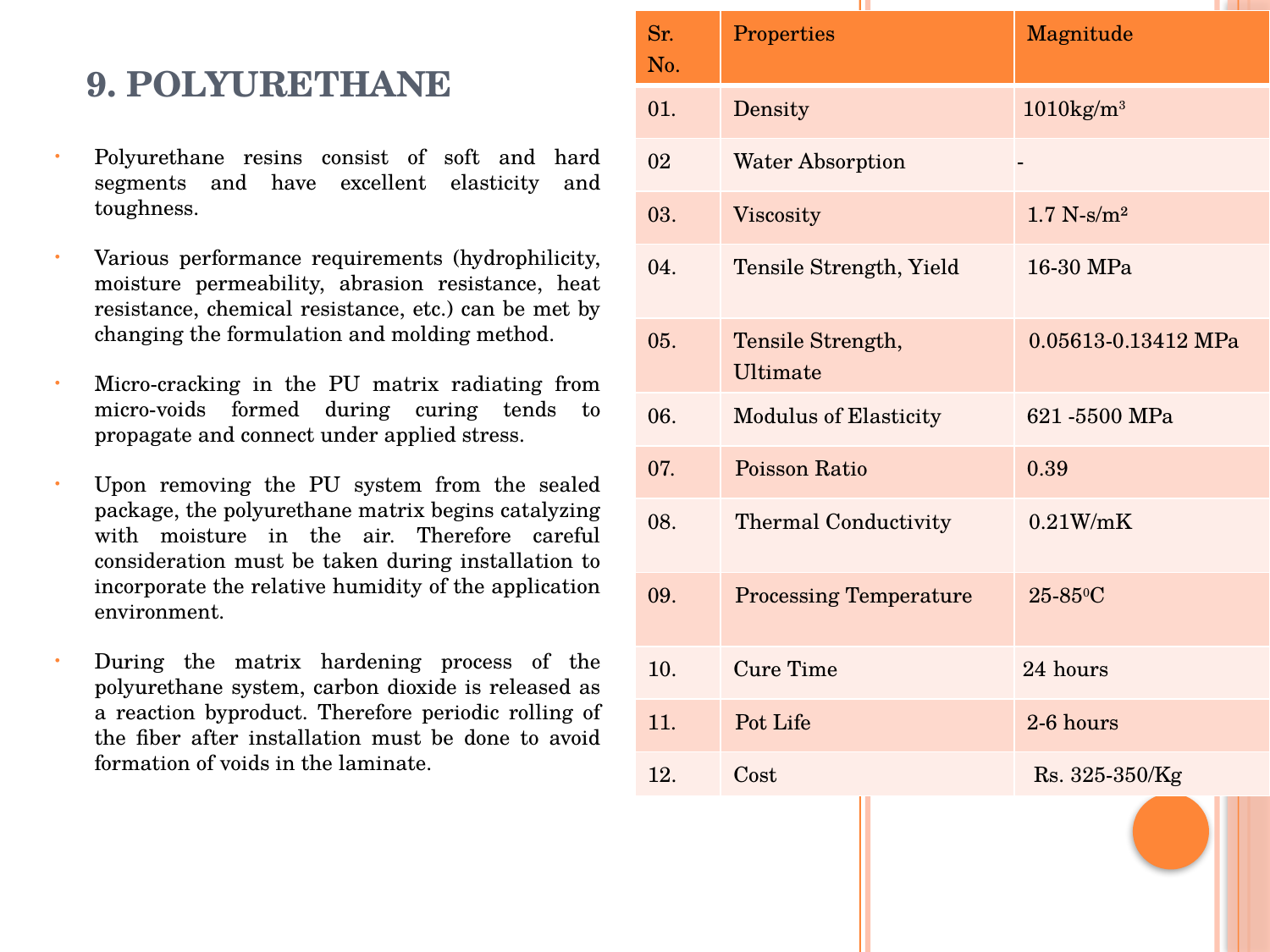

| Sr. No. | Properties | Magnitude |
| --- | --- | --- |
| 01. | Density | 1010kg/m3 |
| 02 | Water Absorption | - |
| 03. | Viscosity | 1.7 N-s/m² |
| 04. | Tensile Strength, Yield | 16-30 MPa |
| 05. | Tensile Strength, Ultimate | 0.05613-0.13412 MPa |
| 06. | Modulus of Elasticity | 621 -5500 MPa |
| 07. | Poisson Ratio | 0.39 |
| 08. | Thermal Conductivity | 0.21W/mK |
| 09. | Processing Temperature | 25-850C |
| 10. | Cure Time | 24 hours |
| 11. | Pot Life | 2-6 hours |
| 12. | Cost | Rs. 325-350/Kg |
# 9. Polyurethane
Polyurethane resins consist of soft and hard segments and have excellent elasticity and toughness.
Various performance requirements (hydrophilicity, moisture permeability, abrasion resistance, heat resistance, chemical resistance, etc.) can be met by changing the formulation and molding method.
Micro-cracking in the PU matrix radiating from micro-voids formed during curing tends to propagate and connect under applied stress.
Upon removing the PU system from the sealed package, the polyurethane matrix begins catalyzing with moisture in the air. Therefore careful consideration must be taken during installation to incorporate the relative humidity of the application environment.
During the matrix hardening process of the polyurethane system, carbon dioxide is released as a reaction byproduct. Therefore periodic rolling of the fiber after installation must be done to avoid formation of voids in the laminate.